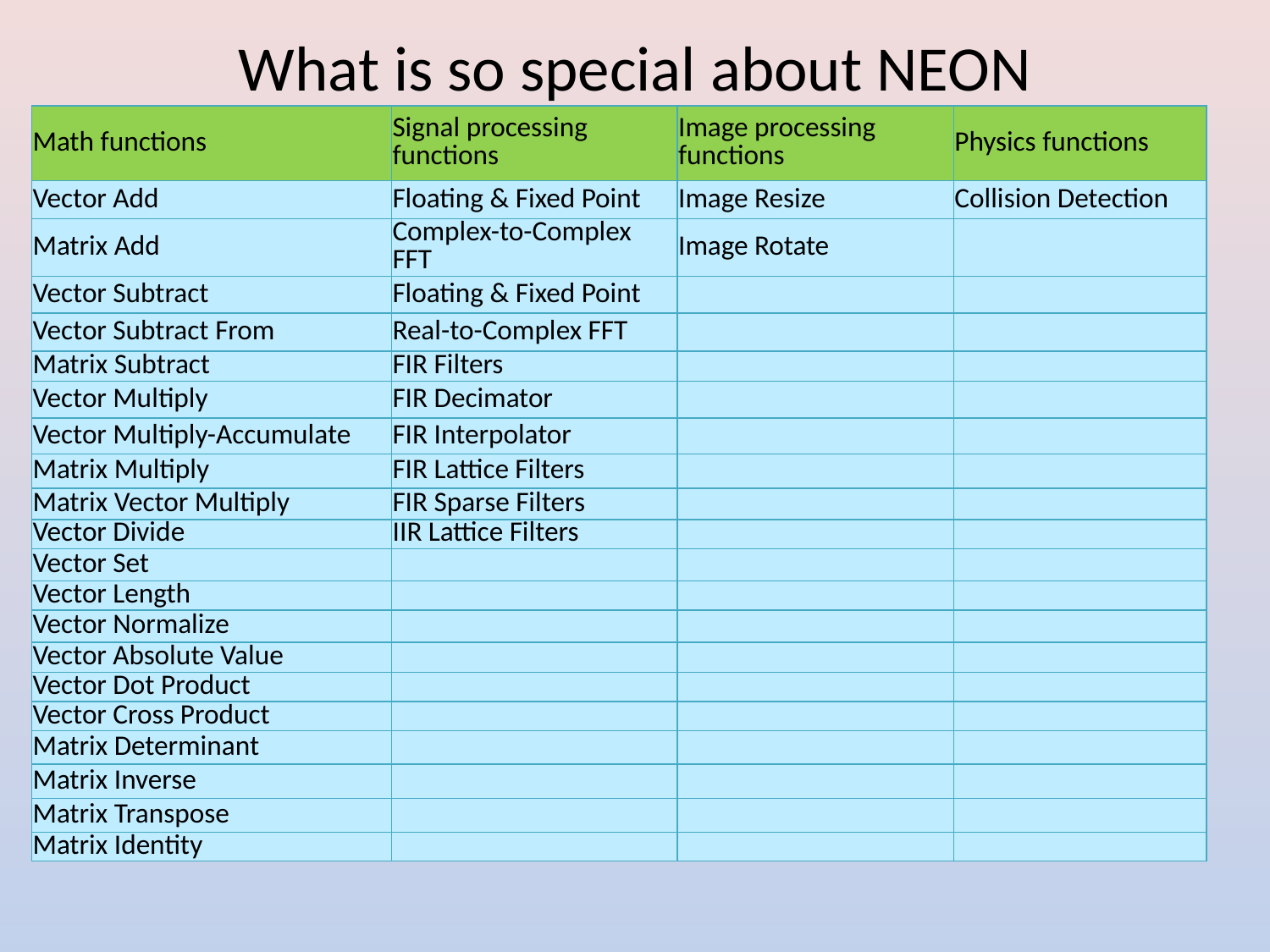

What is so special about NEON
| Math functions | Signal processing functions | Image processing functions | Physics functions |
| --- | --- | --- | --- |
| Vector Add | Floating & Fixed Point | Image Resize | Collision Detection |
| Matrix Add | Complex-to-Complex FFT | Image Rotate |  |
| Vector Subtract | Floating & Fixed Point |  |  |
| Vector Subtract From | Real-to-Complex FFT |  |  |
| Matrix Subtract | FIR Filters |  |  |
| Vector Multiply | FIR Decimator |  |  |
| Vector Multiply-Accumulate | FIR Interpolator |  |  |
| Matrix Multiply | FIR Lattice Filters |  |  |
| Matrix Vector Multiply | FIR Sparse Filters |  |  |
| Vector Divide | IIR Lattice Filters |  |  |
| Vector Set |  |  |  |
| Vector Length |  |  |  |
| Vector Normalize |  |  |  |
| Vector Absolute Value |  |  |  |
| Vector Dot Product |  |  |  |
| Vector Cross Product |  |  |  |
| Matrix Determinant |  |  |  |
| Matrix Inverse |  |  |  |
| Matrix Transpose |  |  |  |
| Matrix Identity |  |  |  |